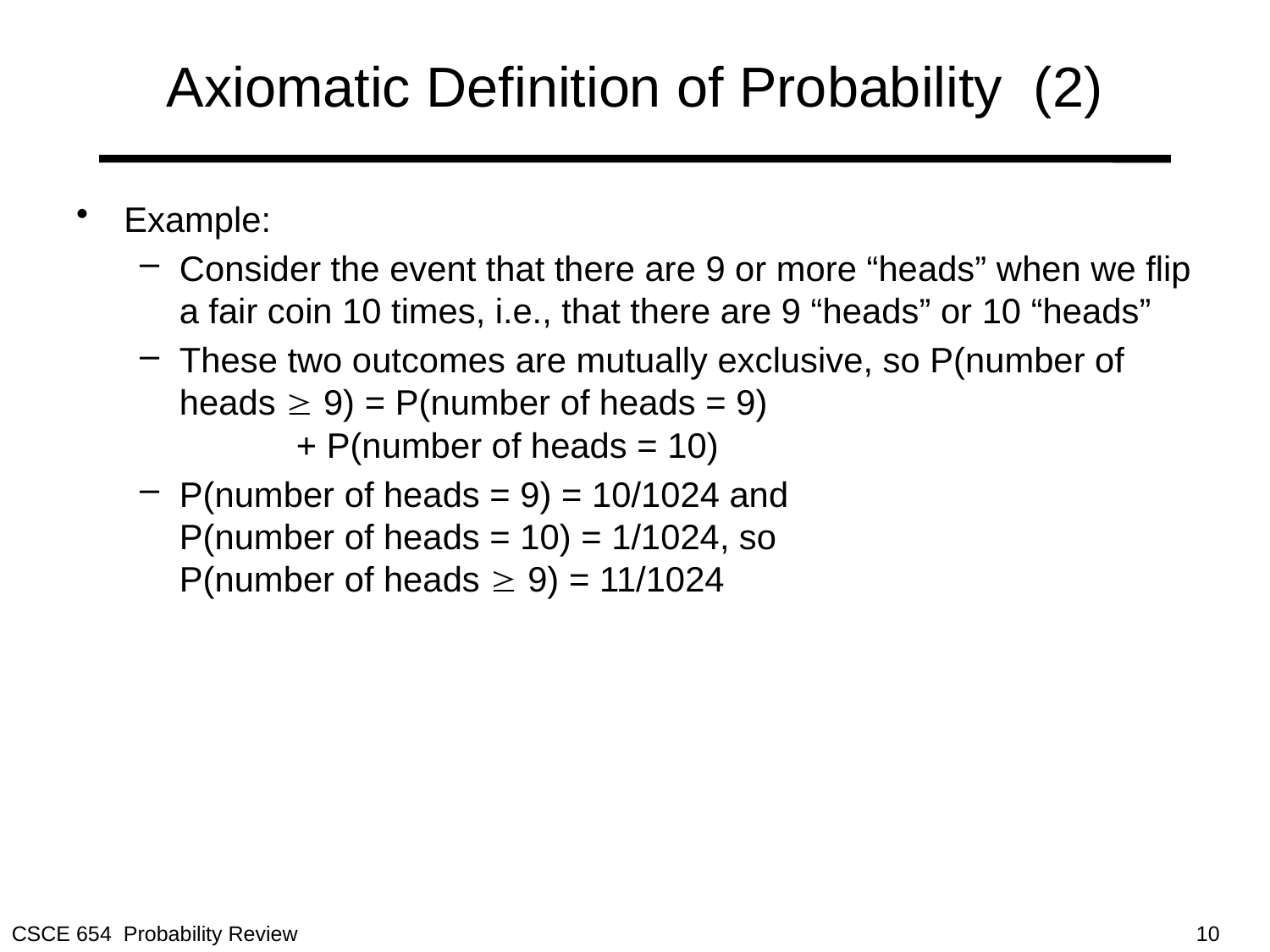

# Axiomatic Definition of Probability  (2)
Example:
Consider the event that there are 9 or more “heads” when we flip a fair coin 10 times, i.e., that there are 9 “heads” or 10 “heads”
These two outcomes are mutually exclusive, so P(number of heads ≥ 9) = P(number of heads = 9)
            + P(number of heads = 10)
P(number of heads = 9) = 10/1024 and
P(number of heads = 10) = 1/1024, so
P(number of heads ≥ 9) = 11/1024